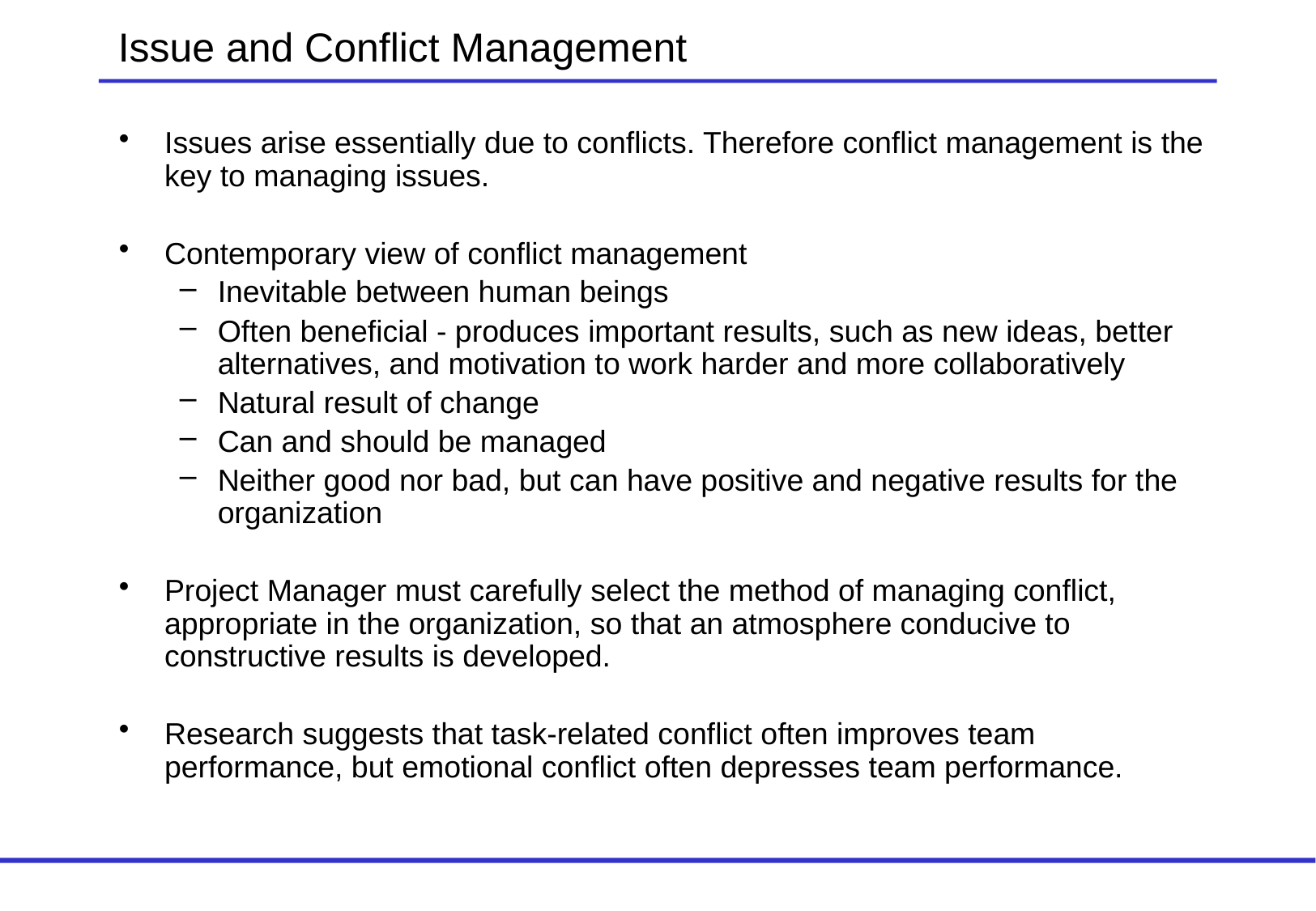

Issue and Conflict Management
Issues arise essentially due to conflicts. Therefore conflict management is the key to managing issues.

Contemporary view of conflict management
Inevitable between human beings
Often beneficial - produces important results, such as new ideas, better alternatives, and motivation to work harder and more collaboratively
Natural result of change
Can and should be managed
Neither good nor bad, but can have positive and negative results for the organization

Project Manager must carefully select the method of managing conflict, appropriate in the organization, so that an atmosphere conducive to constructive results is developed.

Research suggests that task-related conflict often improves team performance, but emotional conflict often depresses team performance.